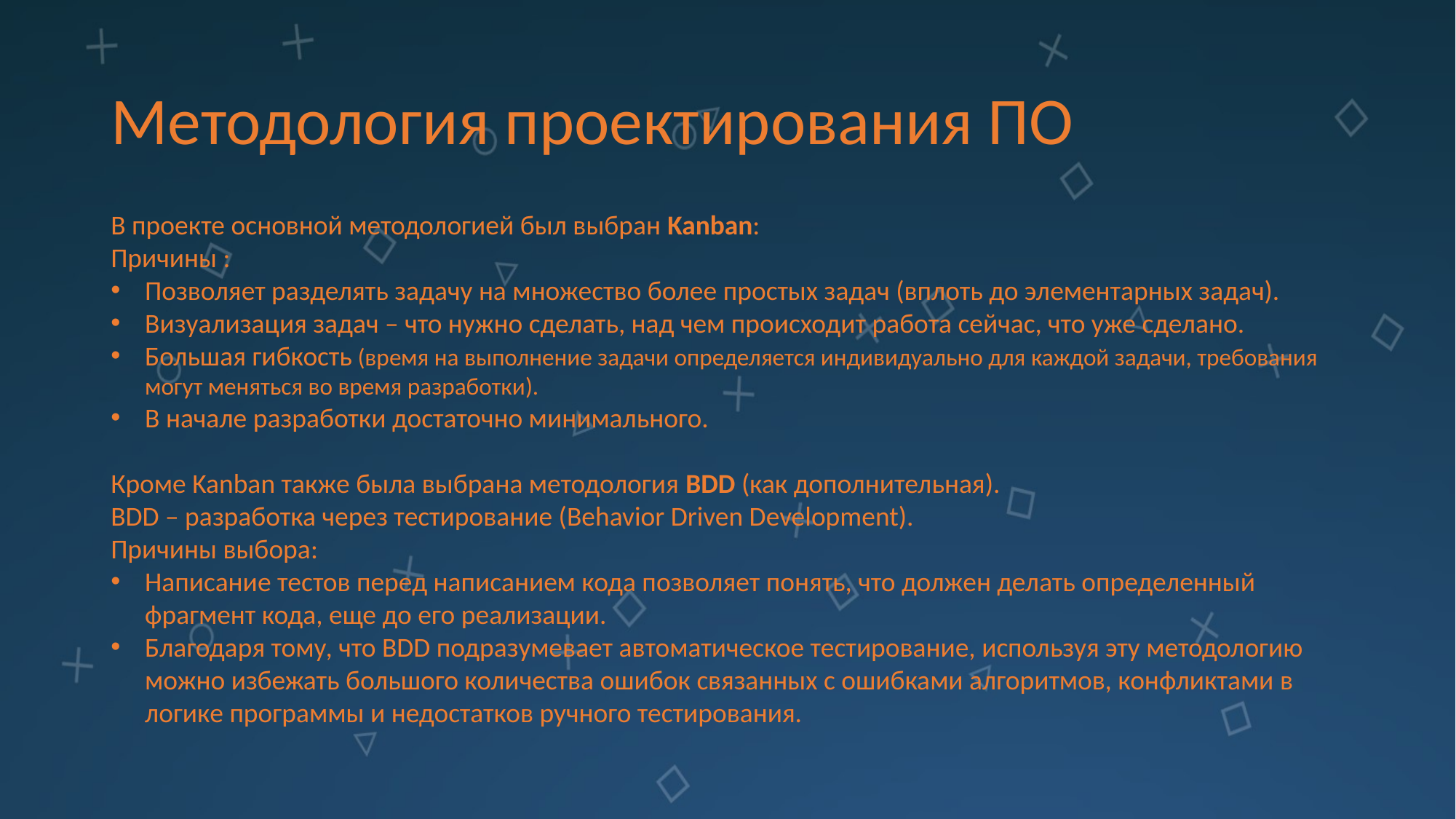

# Методология проектирования ПО
В проекте основной методологией был выбран Kanban:
Причины :
Позволяет разделять задачу на множество более простых задач (вплоть до элементарных задач).
Визуализация задач – что нужно сделать, над чем происходит работа сейчас, что уже сделано.
Большая гибкость (время на выполнение задачи определяется индивидуально для каждой задачи, требования могут меняться во время разработки).
В начале разработки достаточно минимального.

Кроме Kanban также была выбрана методология BDD (как дополнительная).
BDD – разработка через тестирование (Behavior Driven Development).
Причины выбора:
Написание тестов перед написанием кода позволяет понять, что должен делать определенный фрагмент кода, еще до его реализации.
Благодаря тому, что BDD подразумевает автоматическое тестирование, используя эту методологию можно избежать большого количества ошибок связанных с ошибками алгоритмов, конфликтами в логике программы и недостатков ручного тестирования.